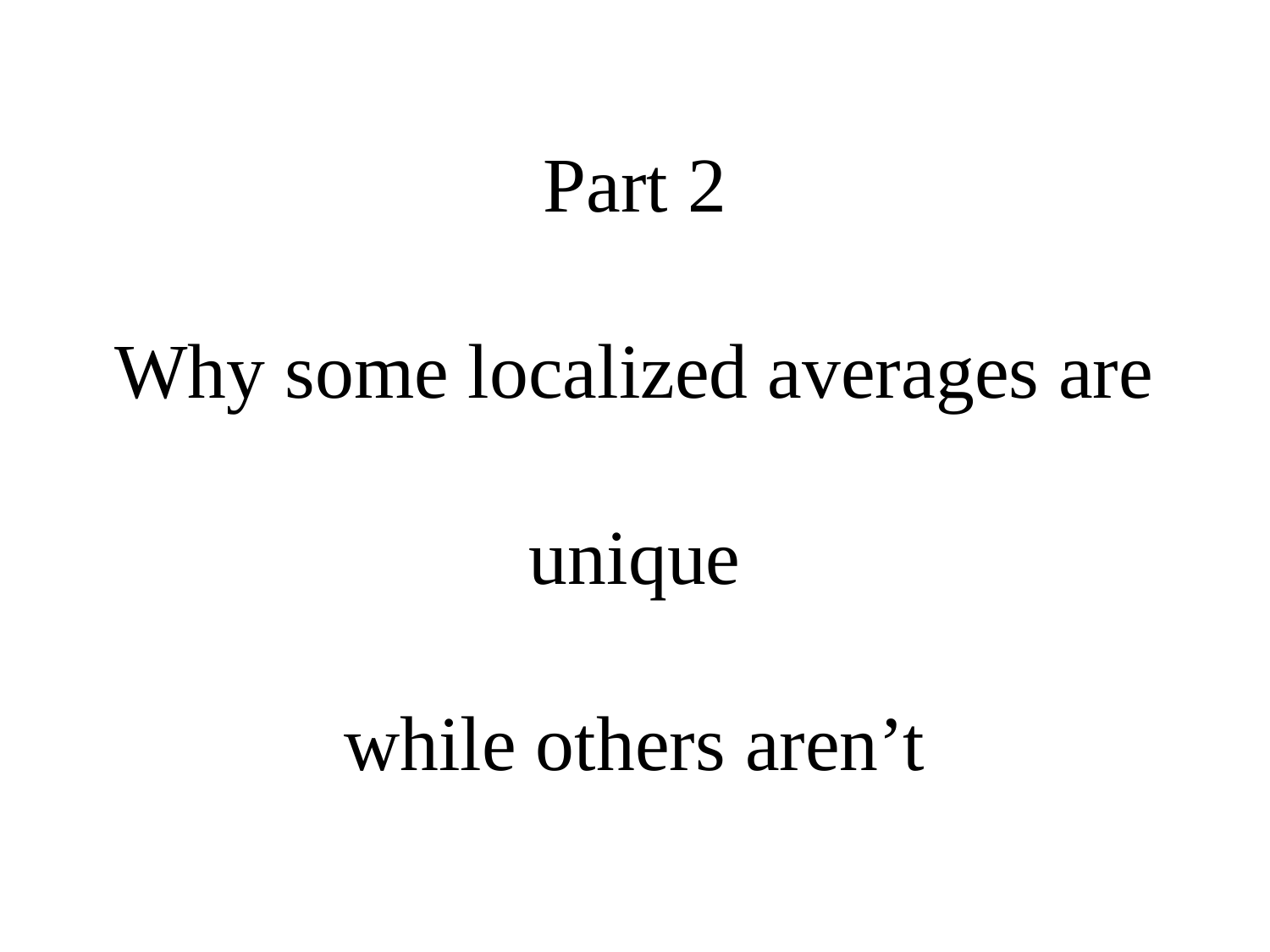

# Part 2 Why some localized averages are unique while others aren’t